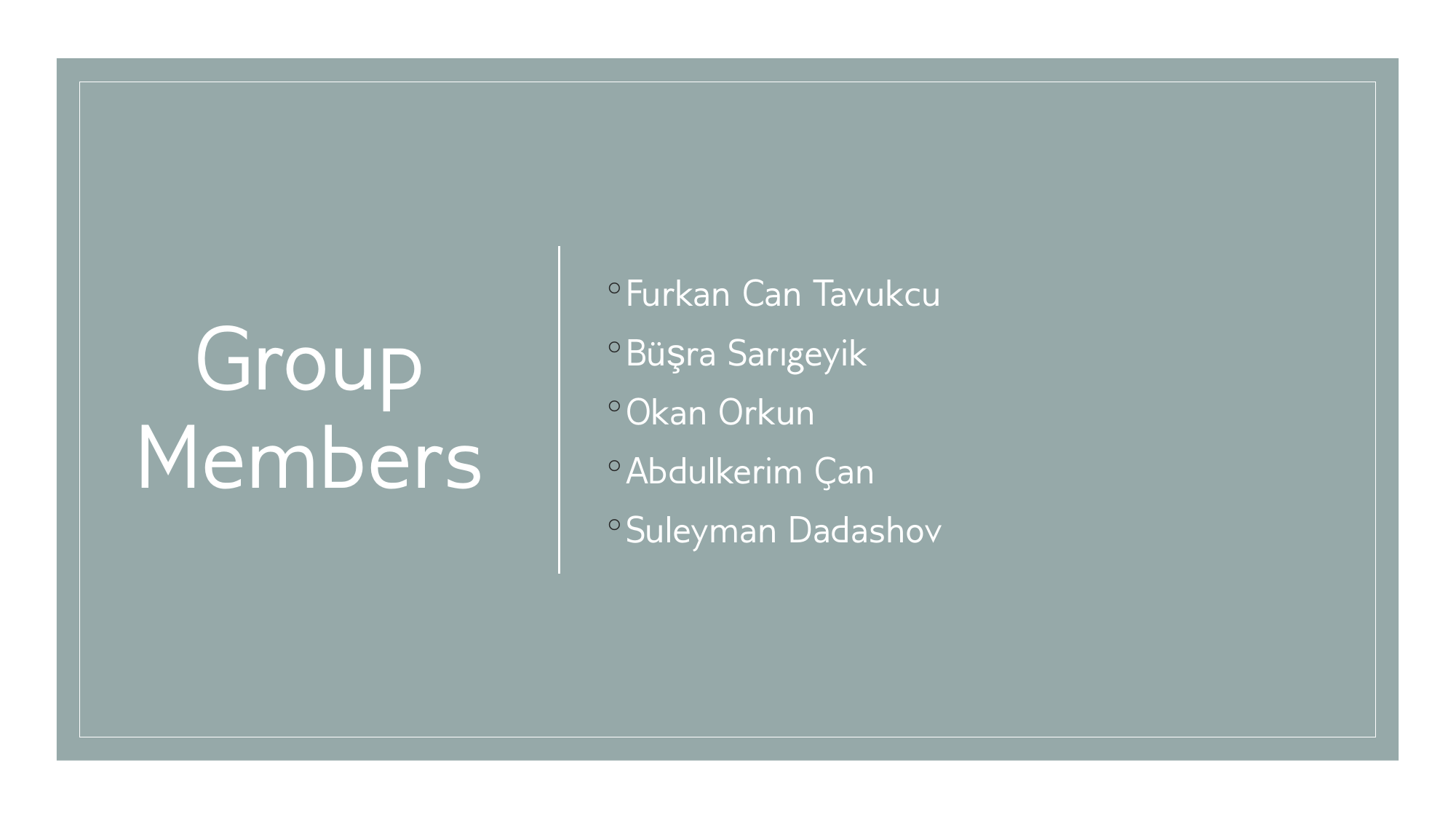

# Group Members
Furkan Can Tavukcu
Büşra Sarıgeyik
Okan Orkun
Abdulkerim Çan
Suleyman Dadashov